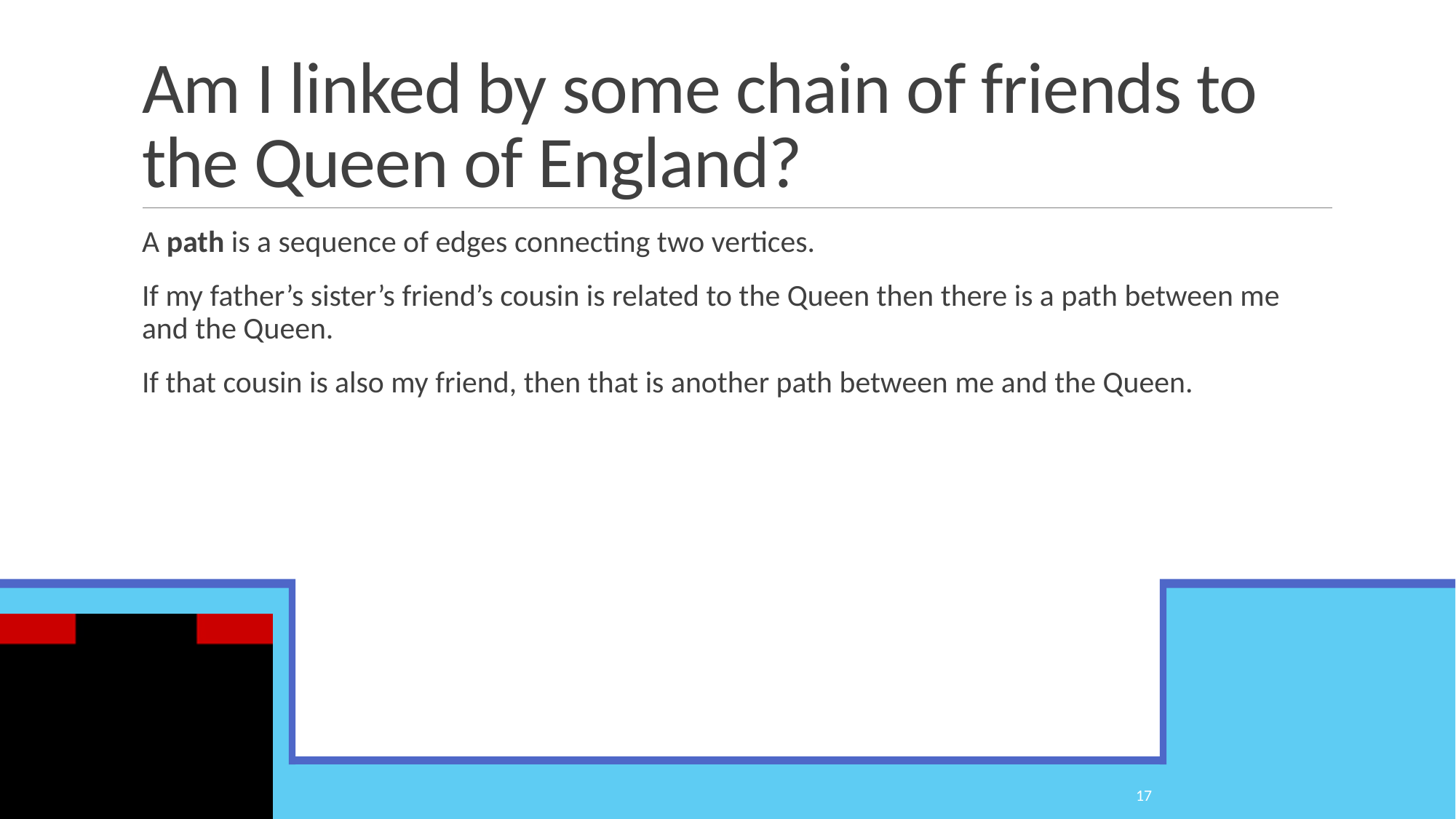

# Am I linked by some chain of friends to the Queen of England?
A path is a sequence of edges connecting two vertices.
If my father’s sister’s friend’s cousin is related to the Queen then there is a path between me and the Queen.
If that cousin is also my friend, then that is another path between me and the Queen.
17